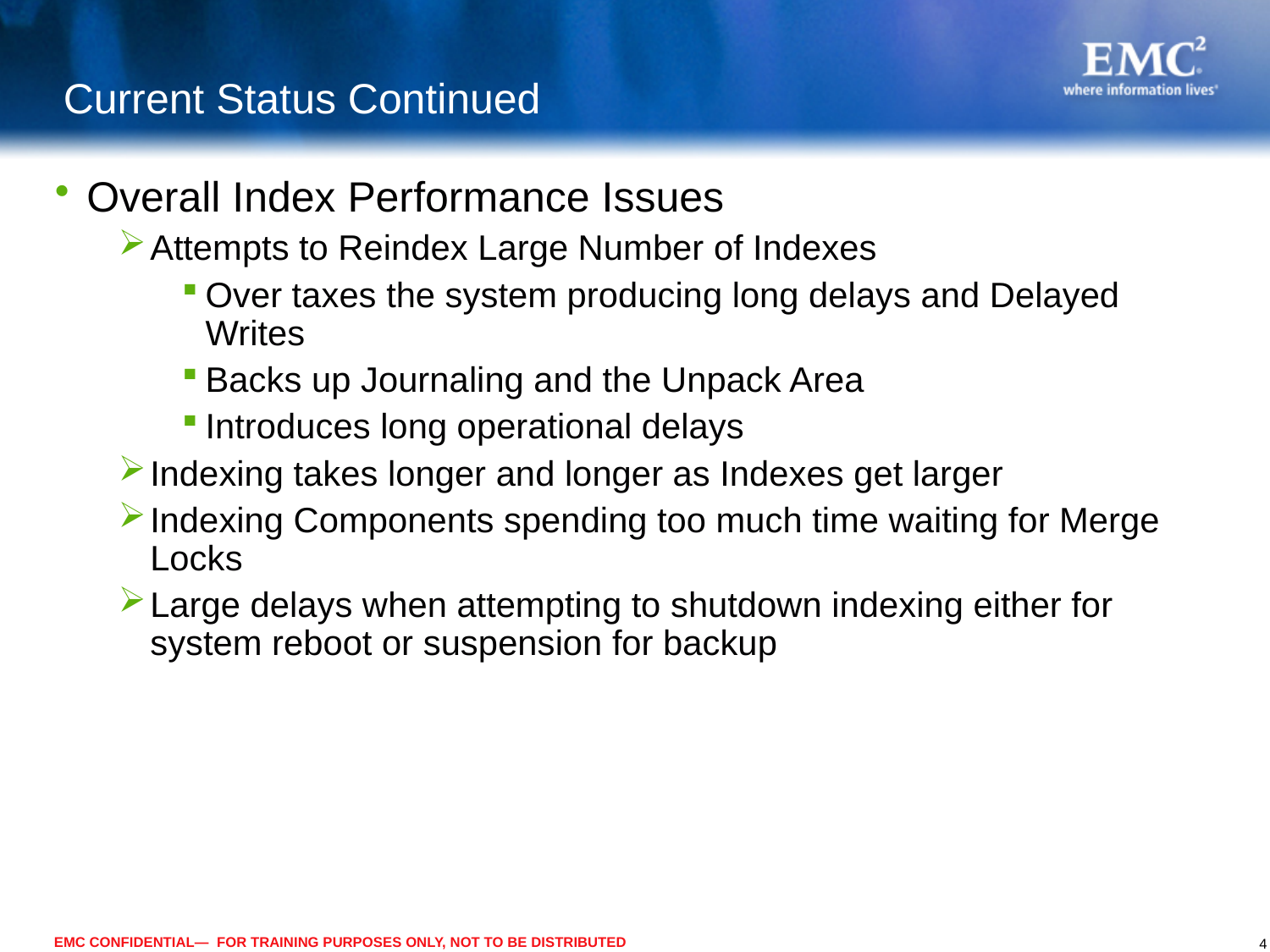

Current Status Continued
Overall Index Performance Issues
Attempts to Reindex Large Number of Indexes
Over taxes the system producing long delays and Delayed Writes
Backs up Journaling and the Unpack Area
Introduces long operational delays
Indexing takes longer and longer as Indexes get larger
Indexing Components spending too much time waiting for Merge Locks
Large delays when attempting to shutdown indexing either for system reboot or suspension for backup